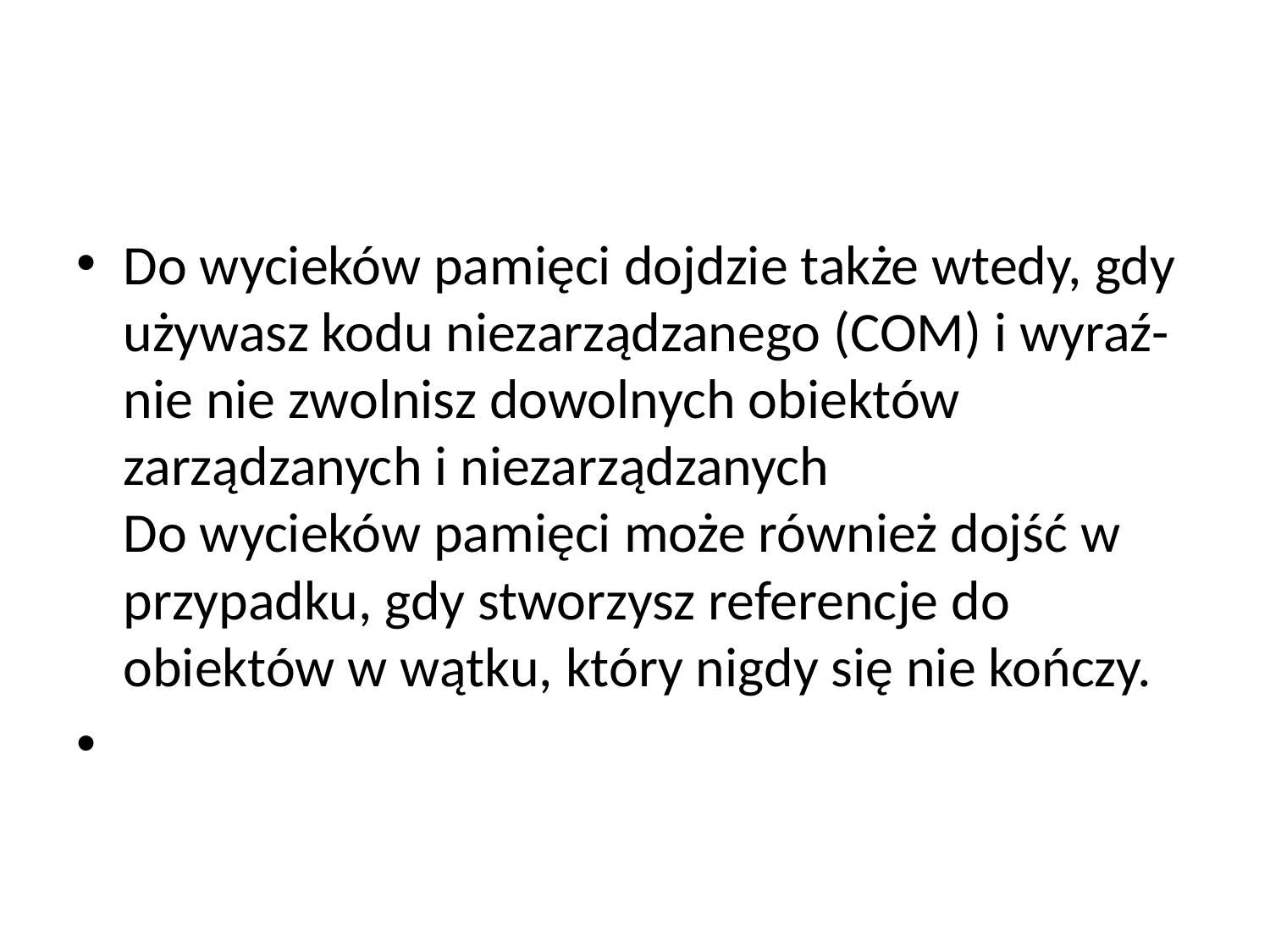

#
Do wycieków pamięci dojdzie także wtedy, gdy używasz kodu niezarządzanego (COM) i wyraź- nie nie zwolnisz dowolnych obiektów zarządzanych i niezarządzanych
Do wycieków pamięci może również dojść w przypadku, gdy stworzysz referencje do obiektów w wątku, który nigdy się nie kończy.